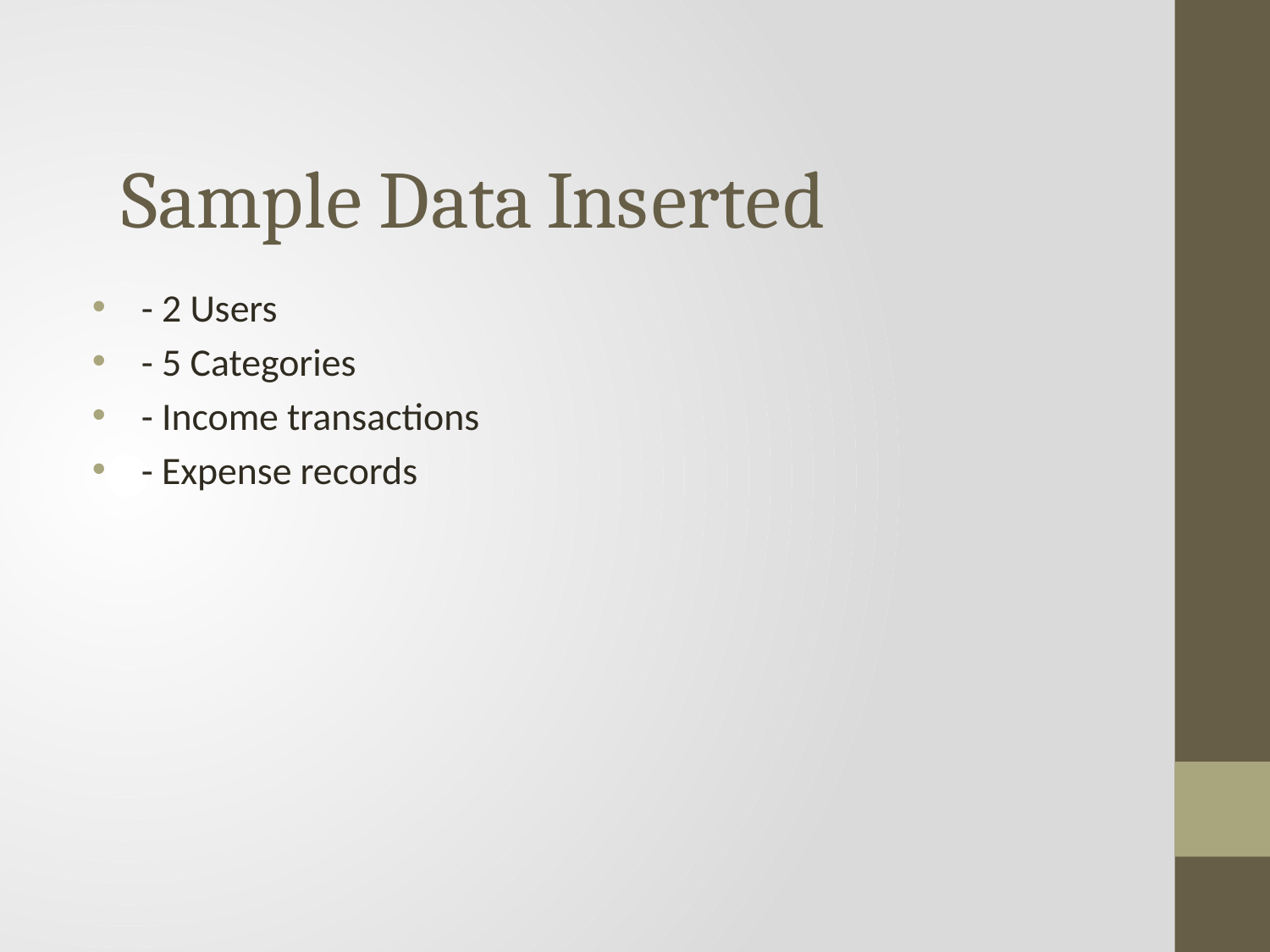

# Sample Data Inserted

  - 2 Users
  - 5 Categories
  - Income transactions
  - Expense records